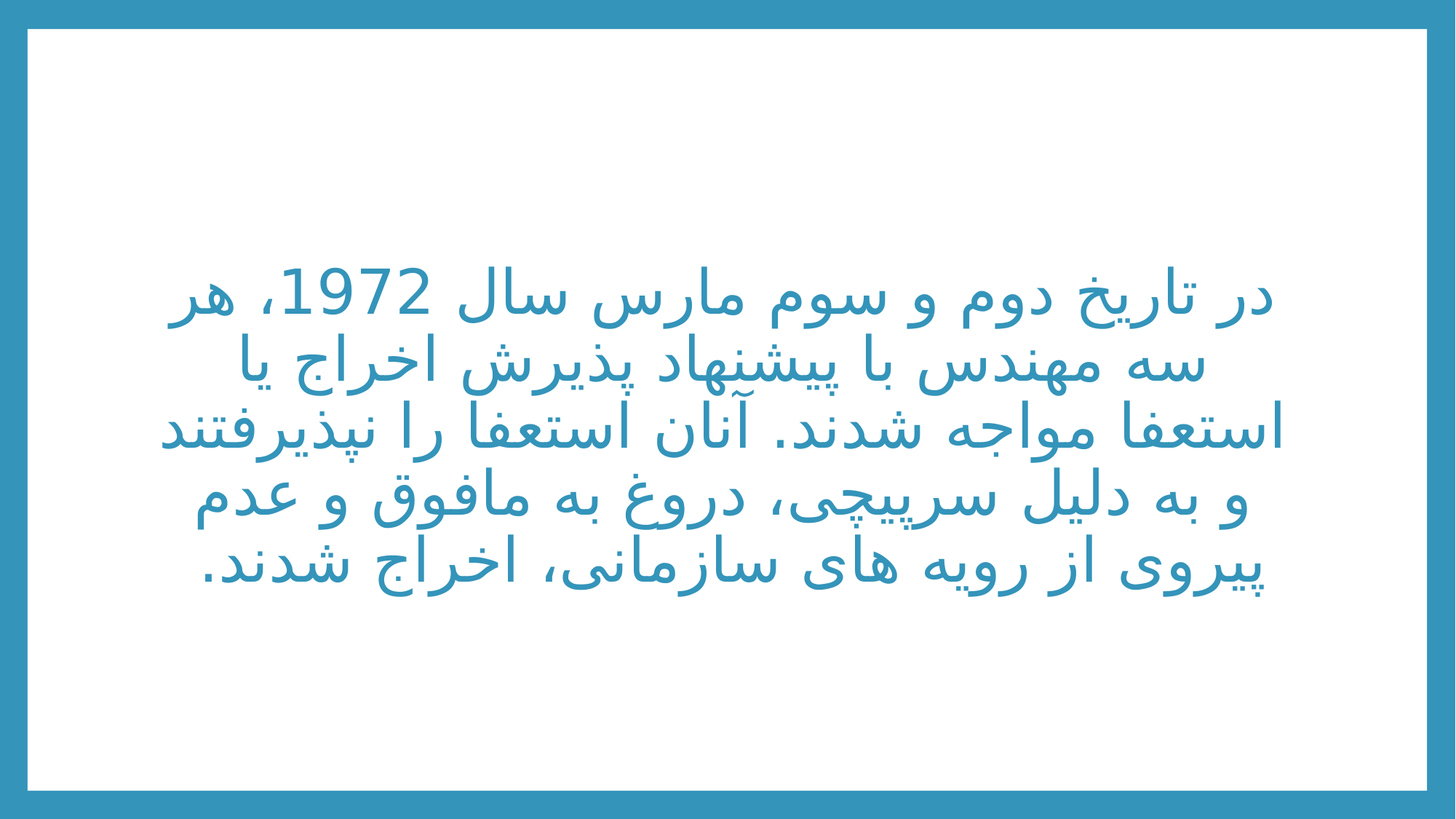

در تاریخ دوم و سوم مارس سال 1972، هر سه مهندس با پیشنهاد پذیرش اخراج یا استعفا مواجه شدند. آنان استعفا را نپذیرفتند و به دلیل سرپیچی، دروغ به مافوق و عدم پیروی از رویه های سازمانی، اخراج شدند.